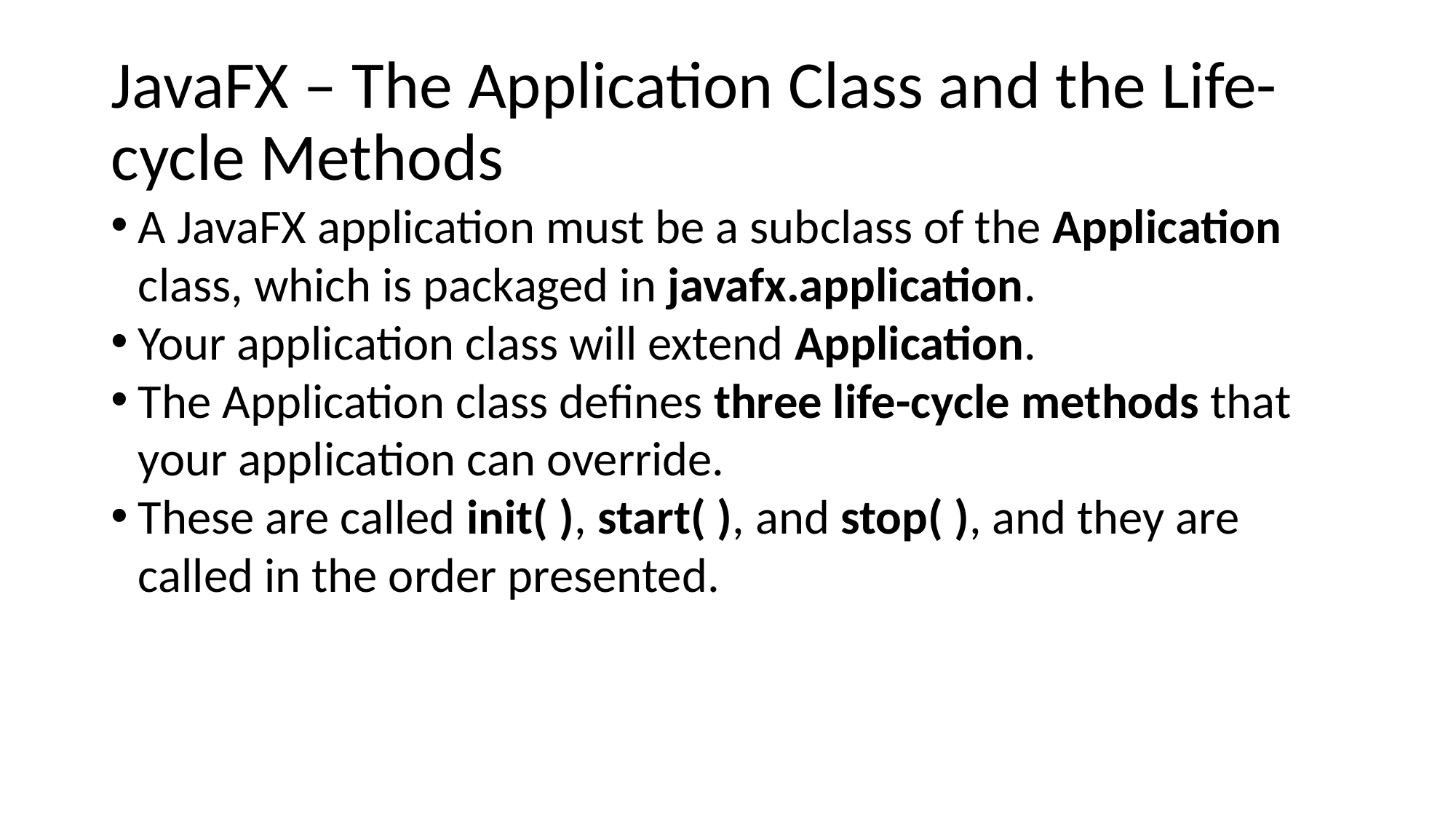

# JavaFX – The Application Class and the Life-cycle Methods
A JavaFX application must be a subclass of the Application class, which is packaged in javafx.application.
Your application class will extend Application.
The Application class defines three life-cycle methods that your application can override.
These are called init( ), start( ), and stop( ), and they are called in the order presented.